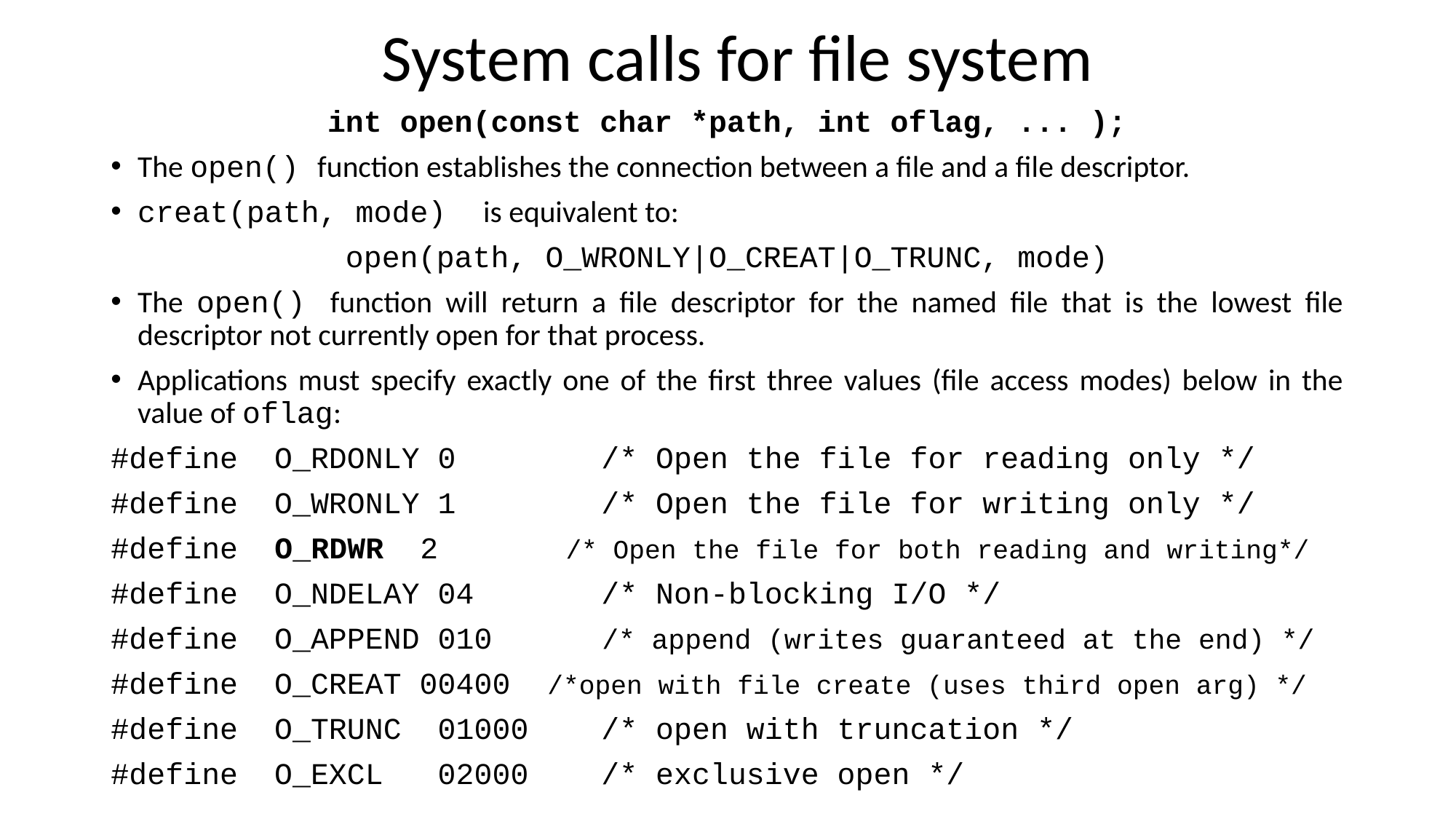

# System calls for file system
int open(const char *path, int oflag, ... );
The open() function establishes the connection between a file and a file descriptor.
creat(path, mode)  is equivalent to:
open(path, O_WRONLY|O_CREAT|O_TRUNC, mode)
The open() function will return a file descriptor for the named file that is the lowest file descriptor not currently open for that process.
Applications must specify exactly one of the first three values (file access modes) below in the value of oflag:
#define  O_RDONLY 0        /* Open the file for reading only */
#define  O_WRONLY 1        /* Open the file for writing only */
#define  O_RDWR  2       /* Open the file for both reading and writing*/
#define  O_NDELAY 04       /* Non-blocking I/O */
#define  O_APPEND 010      /* append (writes guaranteed at the end) */
#define  O_CREAT 00400  /*open with file create (uses third open arg) */
#define  O_TRUNC  01000    /* open with truncation */
#define  O_EXCL   02000    /* exclusive open */